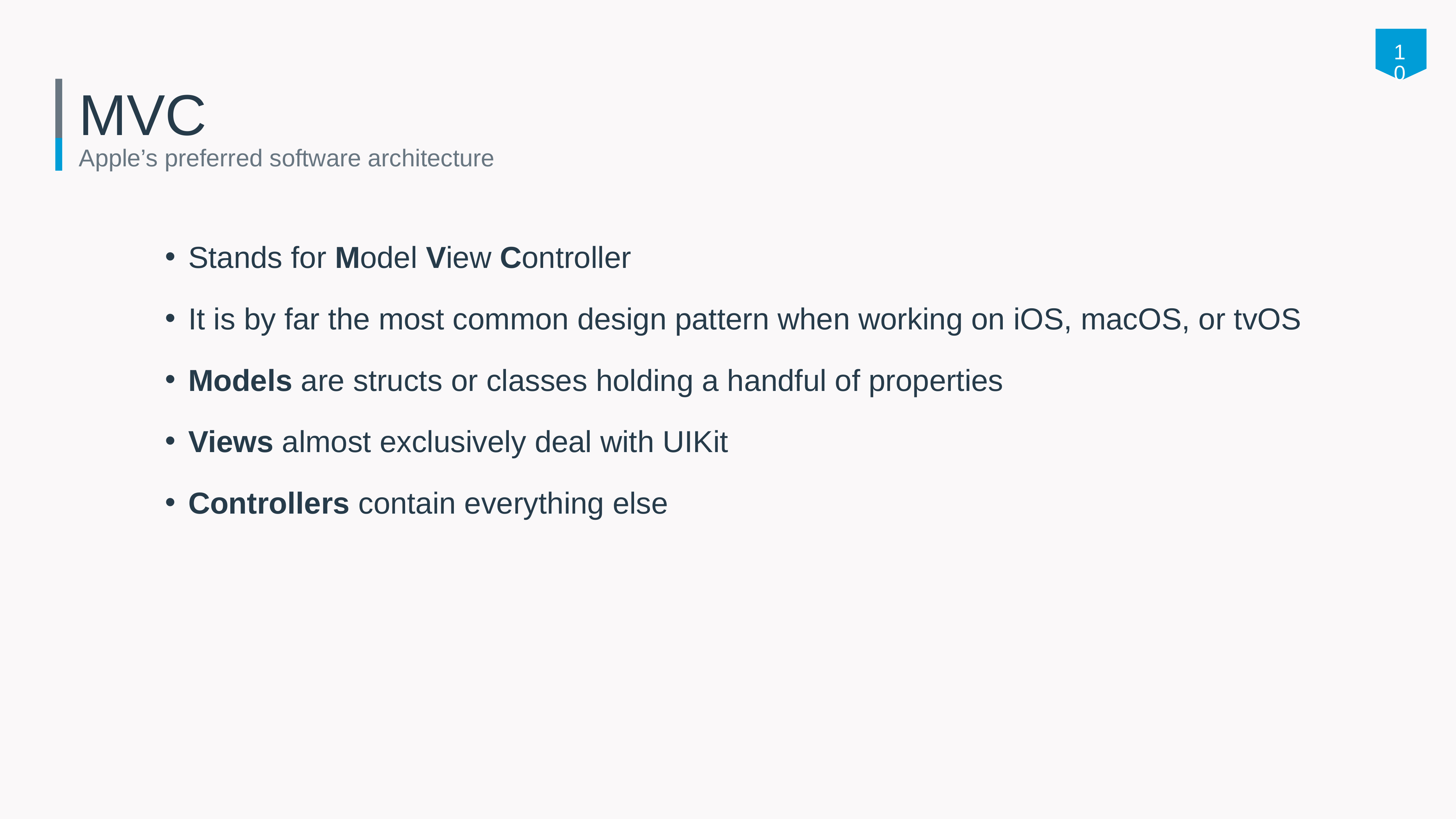

10
# MVC

Apple’s preferred software architecture
Stands for Model View Controller
It is by far the most common design pattern when working on iOS, macOS, or tvOS
Models are structs or classes holding a handful of properties
Views almost exclusively deal with UIKit
Controllers contain everything else